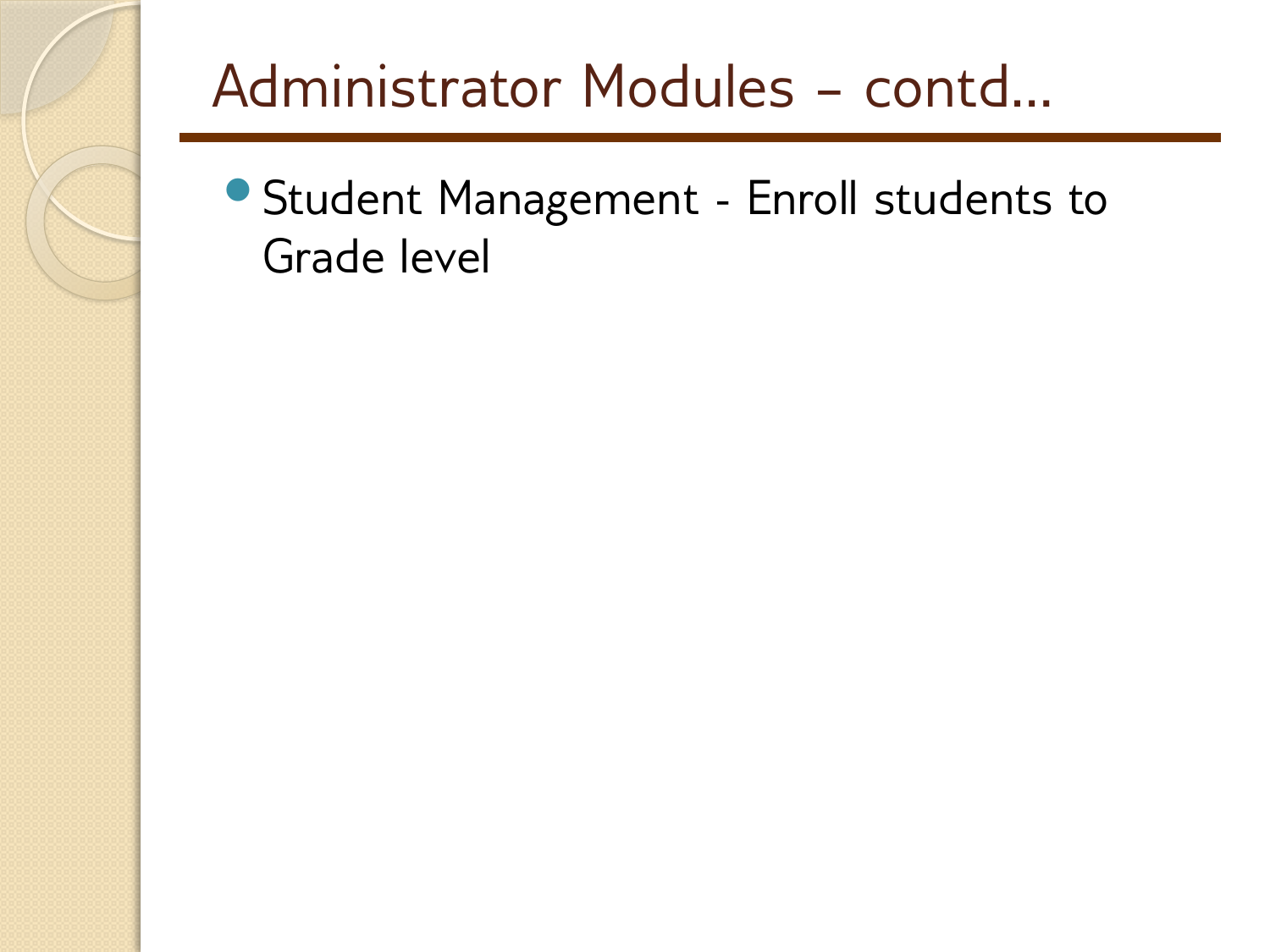

# Administrator Modules – contd…
Student Management - Enroll students to Grade level